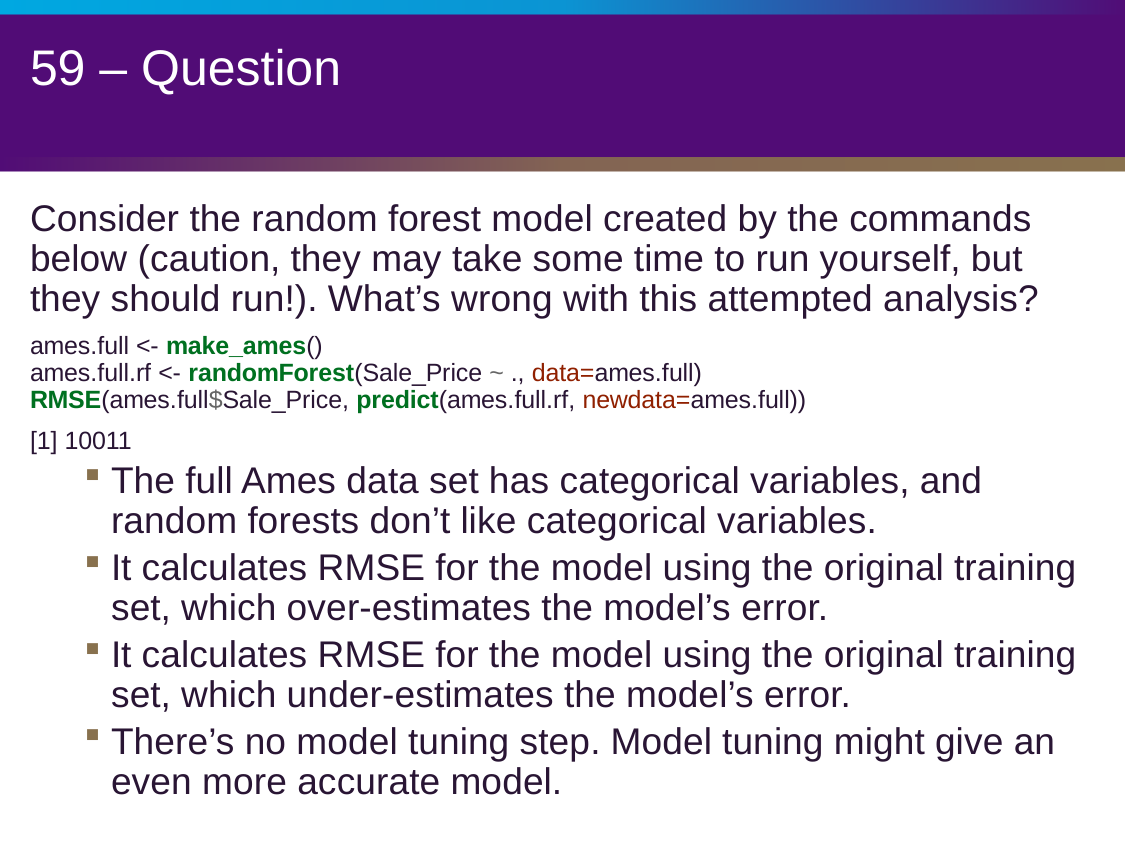

# 59 – Question
Consider the random forest model created by the commands below (caution, they may take some time to run yourself, but they should run!). What’s wrong with this attempted analysis?
ames.full <- make_ames()
ames.full.rf <- randomForest(Sale_Price ~ ., data=ames.full)
RMSE(ames.full$Sale_Price, predict(ames.full.rf, newdata=ames.full))
[1] 10011
The full Ames data set has categorical variables, and random forests don’t like categorical variables.
It calculates RMSE for the model using the original training set, which over-estimates the model’s error.
It calculates RMSE for the model using the original training set, which under-estimates the model’s error.
There’s no model tuning step. Model tuning might give an even more accurate model.